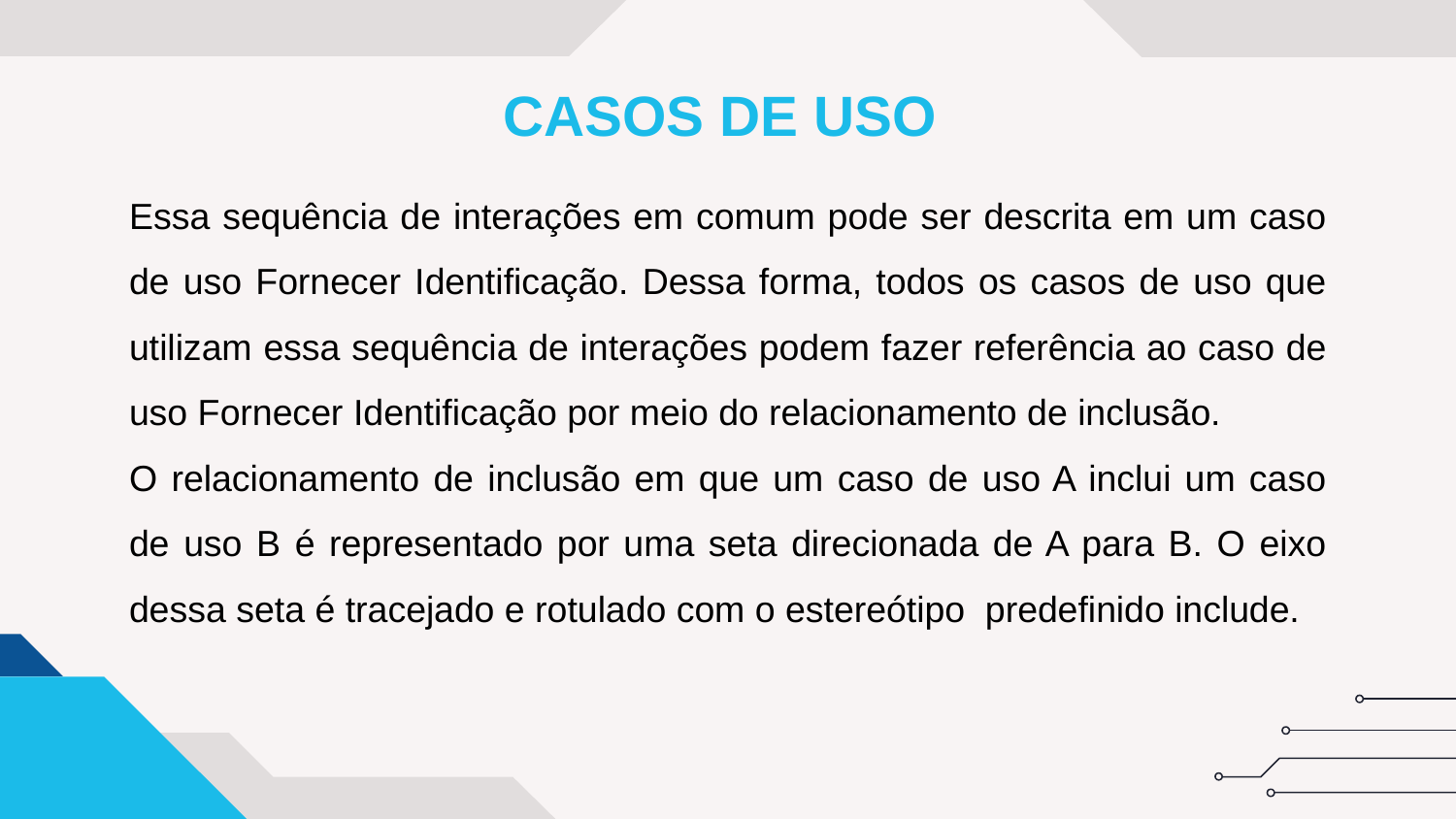

# CASOS DE USO
Essa sequência de interações em comum pode ser descrita em um caso de uso Fornecer Identificação. Dessa forma, todos os casos de uso que utilizam essa sequência de interações podem fazer referência ao caso de uso Fornecer Identificação por meio do relacionamento de inclusão.
O relacionamento de inclusão em que um caso de uso A inclui um caso de uso B é representado por uma seta direcionada de A para B. O eixo dessa seta é tracejado e rotulado com o estereótipo  predefinido include.

46